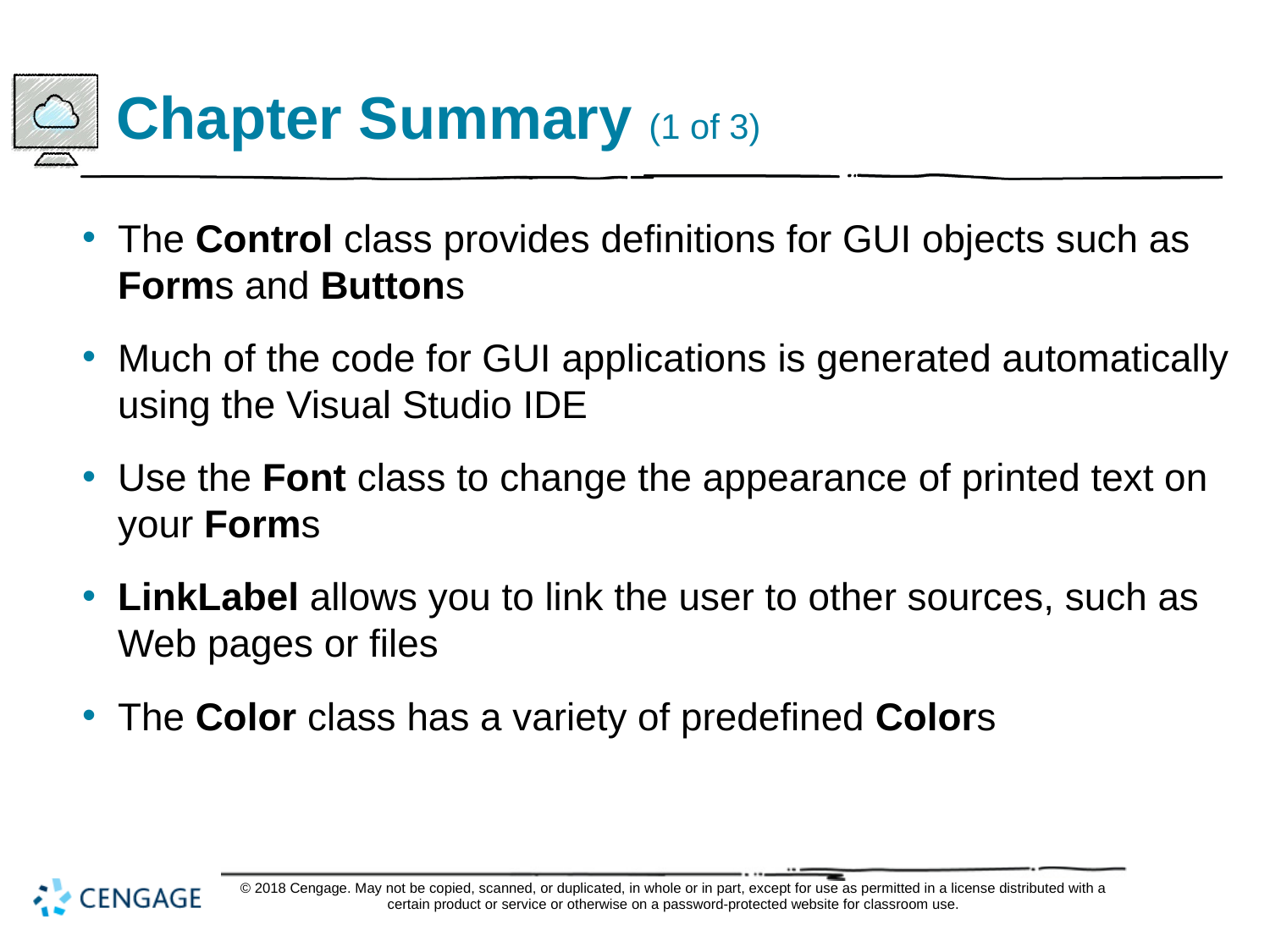

# Chapter Summary (1 of 3)
The Control class provides definitions for GUI objects such as Forms and Buttons
Much of the code for GUI applications is generated automatically using the Visual Studio IDE
Use the Font class to change the appearance of printed text on your Forms
LinkLabel allows you to link the user to other sources, such as Web pages or files
The Color class has a variety of predefined Colors
© 2018 Cengage. May not be copied, scanned, or duplicated, in whole or in part, except for use as permitted in a license distributed with a certain product or service or otherwise on a password-protected website for classroom use.